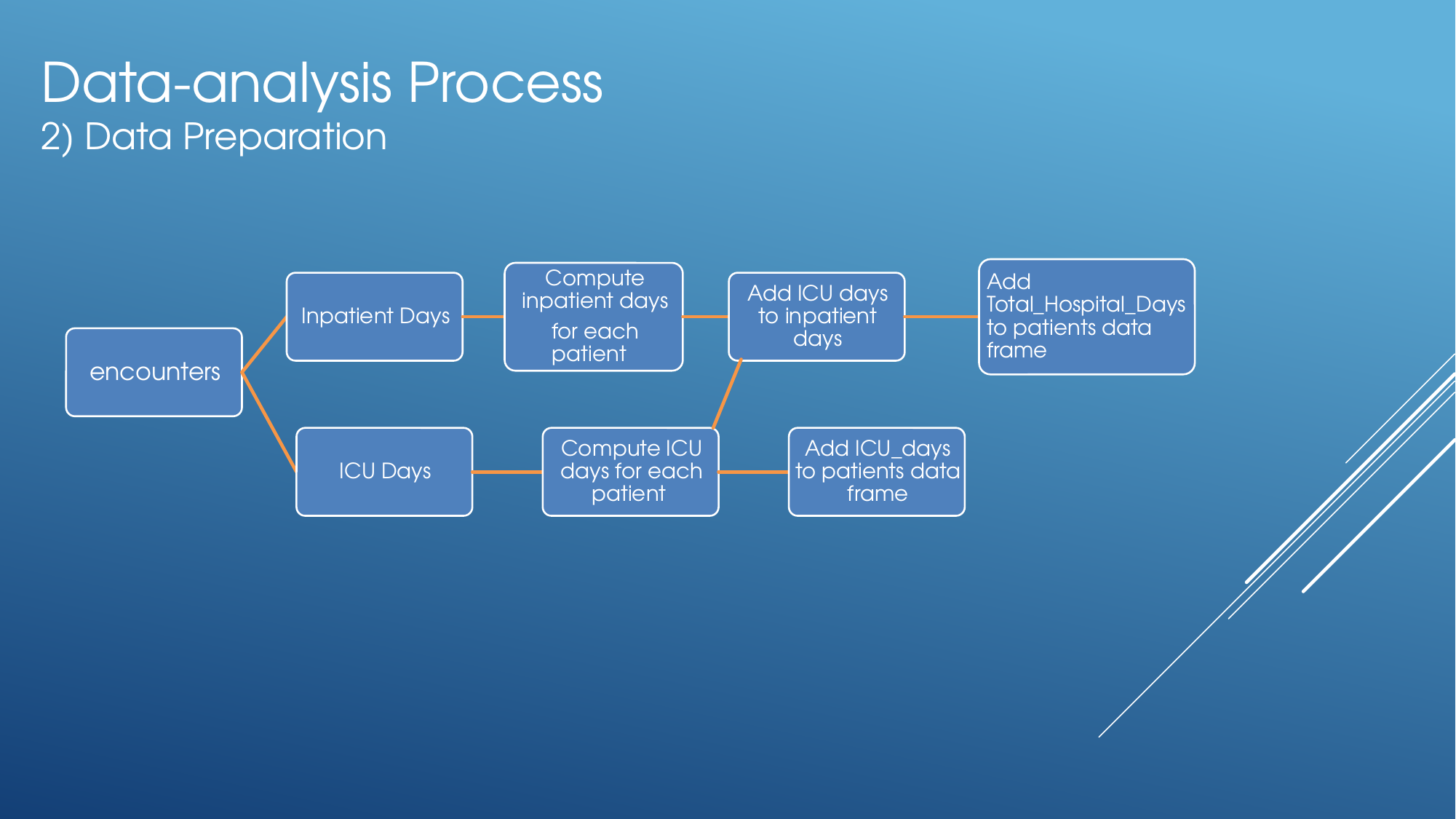

# Data-analysis Process 2) Data Preparation
encounters

Inpatient Days

Compute inpatient days
for each patient

Add ICU days to inpatient days

Add Total_Hospital_Days to patients data frame

ICU Days

Compute ICU days for each patient

Add ICU_days to patients data frame